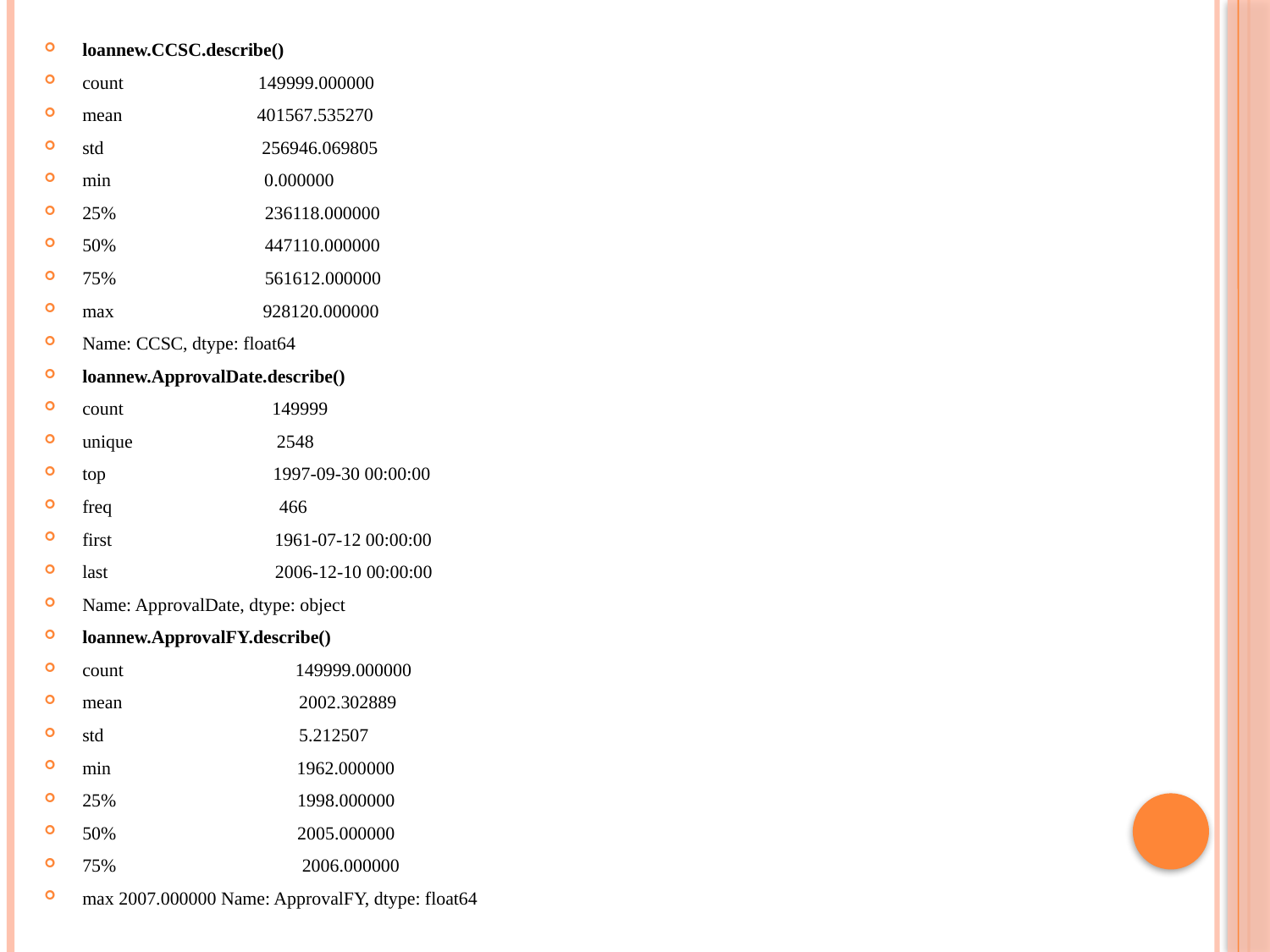

loannew.CCSC.describe()
count                             149999.000000
mean                             401567.535270
std                                  256946.069805
min                                 0.000000
25%                                236118.000000
50%                                447110.000000
75%                                561612.000000
max                                928120.000000
Name: CCSC, dtype: float64
loannew.ApprovalDate.describe()
count                                149999
unique                               2548
top                                    1997-09-30 00:00:00
freq                                    466
first                                   1961-07-12 00:00:00
last                                    2006-12-10 00:00:00
Name: ApprovalDate, dtype: object
loannew.ApprovalFY.describe()
count                                     149999.000000
mean                                      2002.302889
std                                          5.212507
min                                        1962.000000
25%                                       1998.000000
50%                                       2005.000000
75%                                        2006.000000
max 2007.000000 Name: ApprovalFY, dtype: float64